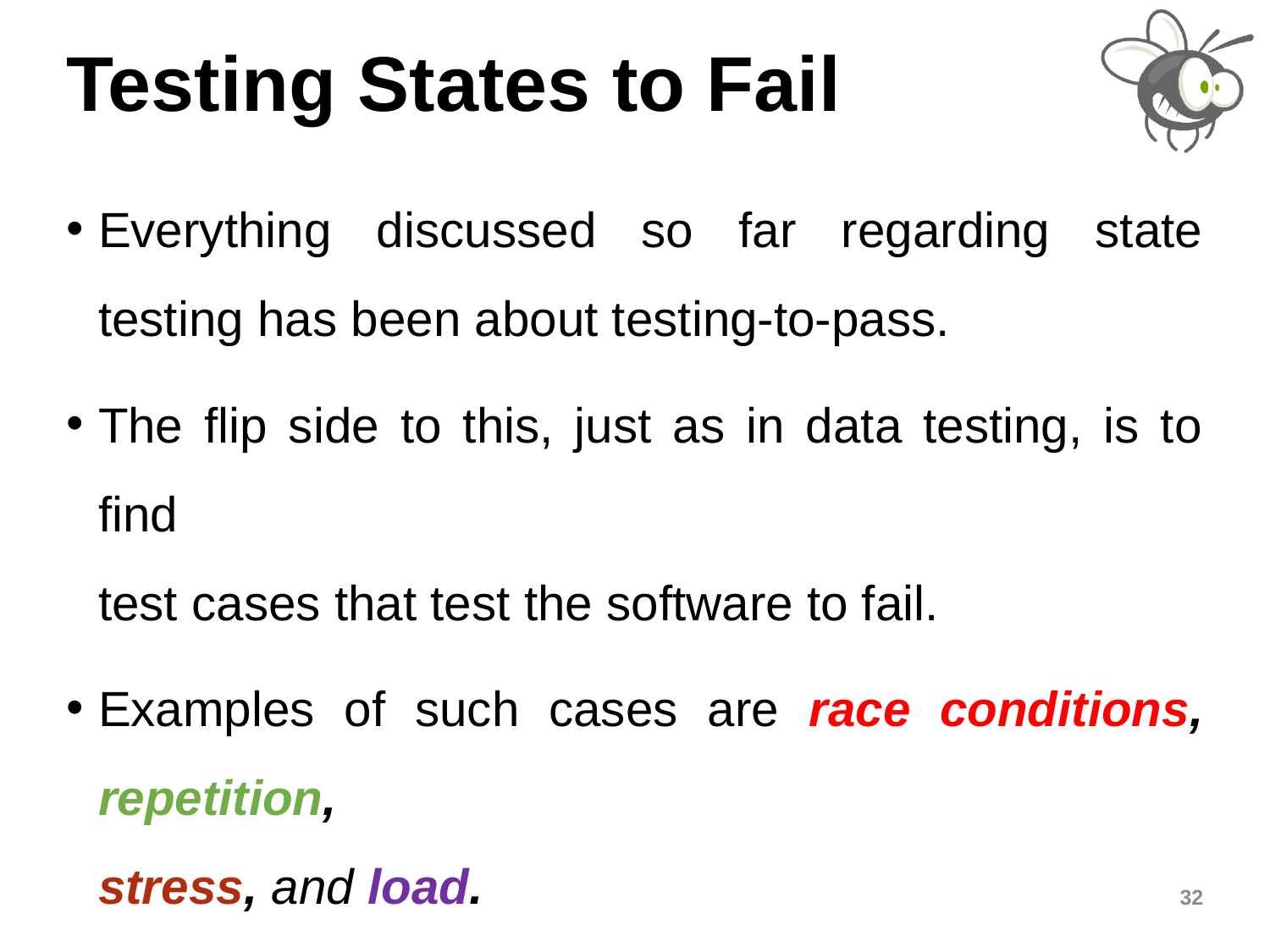

# Testing States to Fail
Everything discussed so far regarding state testing has been about testing-to-pass.
The flip side to this, just as in data testing, is to find
test cases that test the software to fail.
Examples of such cases are race conditions, repetition,
stress, and load.

32